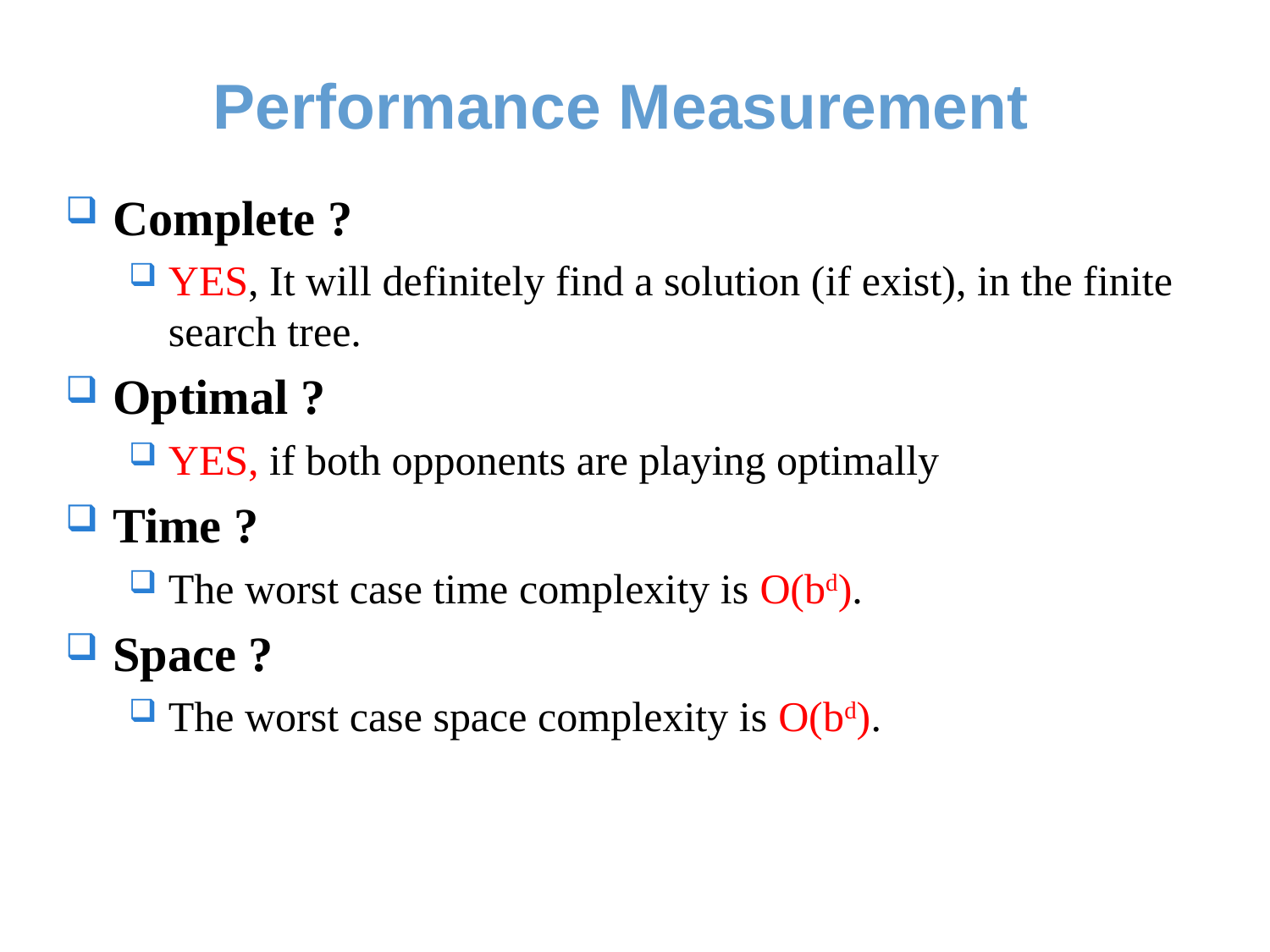

# Performance Measurement
Complete ?
YES, It will definitely find a solution (if exist), in the finite search tree.
Optimal ?
YES, if both opponents are playing optimally
Time ?
The worst case time complexity is O(bd).
Space ?
The worst case space complexity is O(bd).